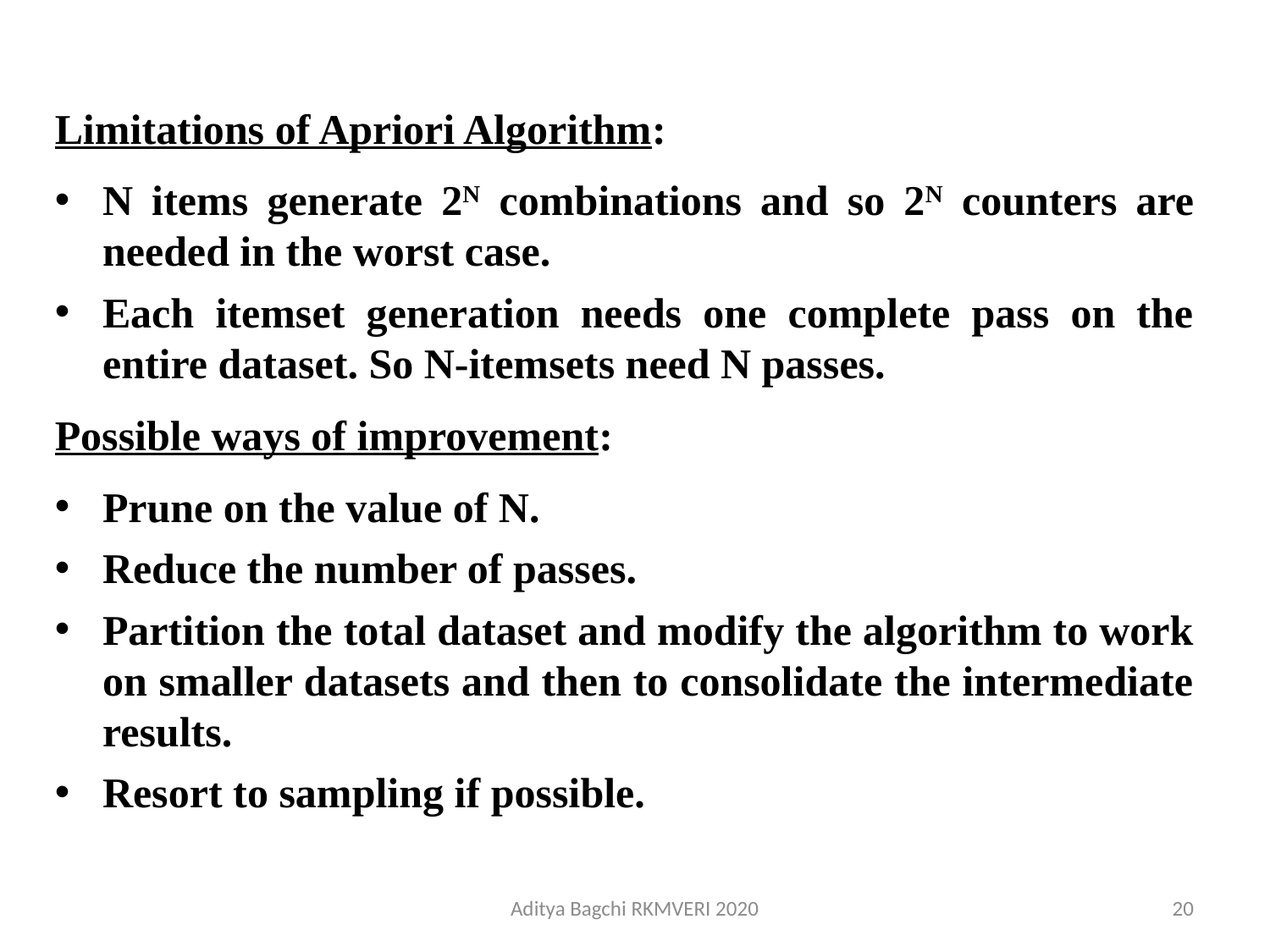

Limitations of Apriori Algorithm:
N items generate 2N combinations and so 2N counters are needed in the worst case.
Each itemset generation needs one complete pass on the entire dataset. So N-itemsets need N passes.
Possible ways of improvement:
Prune on the value of N.
Reduce the number of passes.
Partition the total dataset and modify the algorithm to work on smaller datasets and then to consolidate the intermediate results.
Resort to sampling if possible.
Aditya Bagchi RKMVERI 2020
20